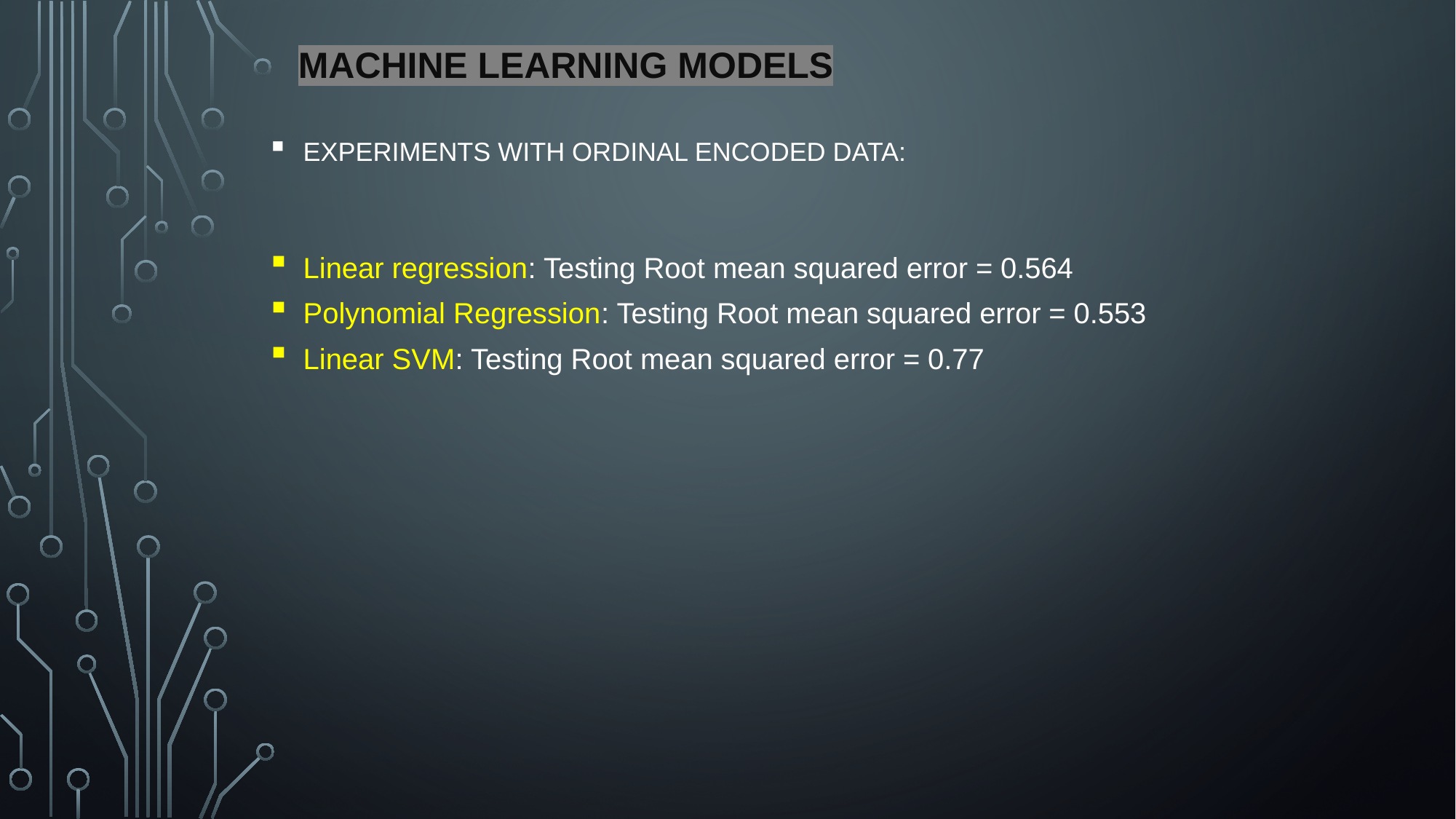

# Machine Learning Models
Experiments with ordinal Encoded data:

Linear regression: Testing Root mean squared error = 0.564
Polynomial Regression: Testing Root mean squared error = 0.553
Linear SVM: Testing Root mean squared error = 0.77